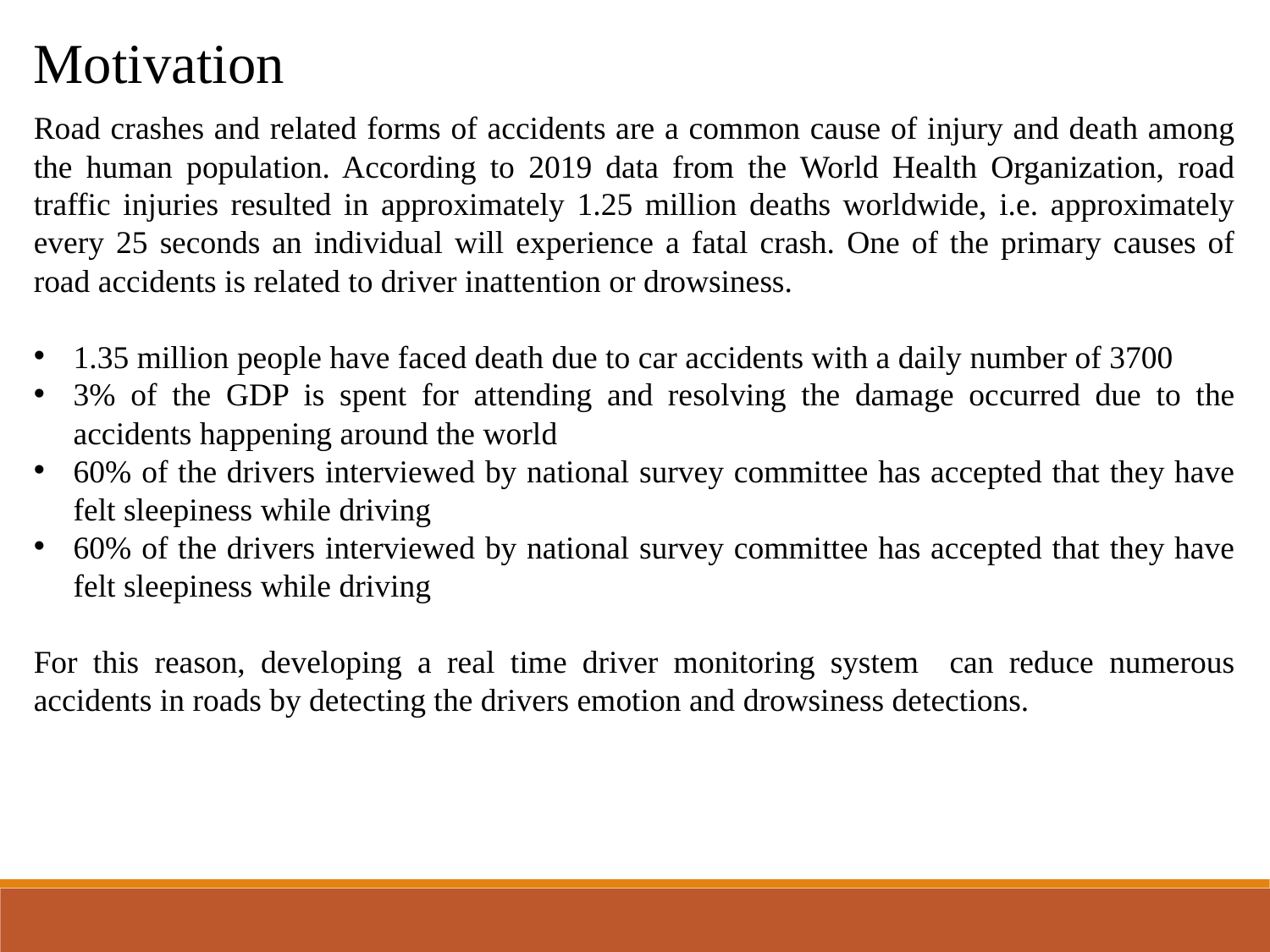

Motivation
Road crashes and related forms of accidents are a common cause of injury and death among the human population. According to 2019 data from the World Health Organization, road traffic injuries resulted in approximately 1.25 million deaths worldwide, i.e. approximately every 25 seconds an individual will experience a fatal crash. One of the primary causes of road accidents is related to driver inattention or drowsiness.

1.35 million people have faced death due to car accidents with a daily number of 3700
3% of the GDP is spent for attending and resolving the damage occurred due to the accidents happening around the world
60% of the drivers interviewed by national survey committee has accepted that they have felt sleepiness while driving
60% of the drivers interviewed by national survey committee has accepted that they have felt sleepiness while driving

For this reason, developing a real time driver monitoring system  can reduce numerous accidents in roads by detecting the drivers emotion and drowsiness detections.